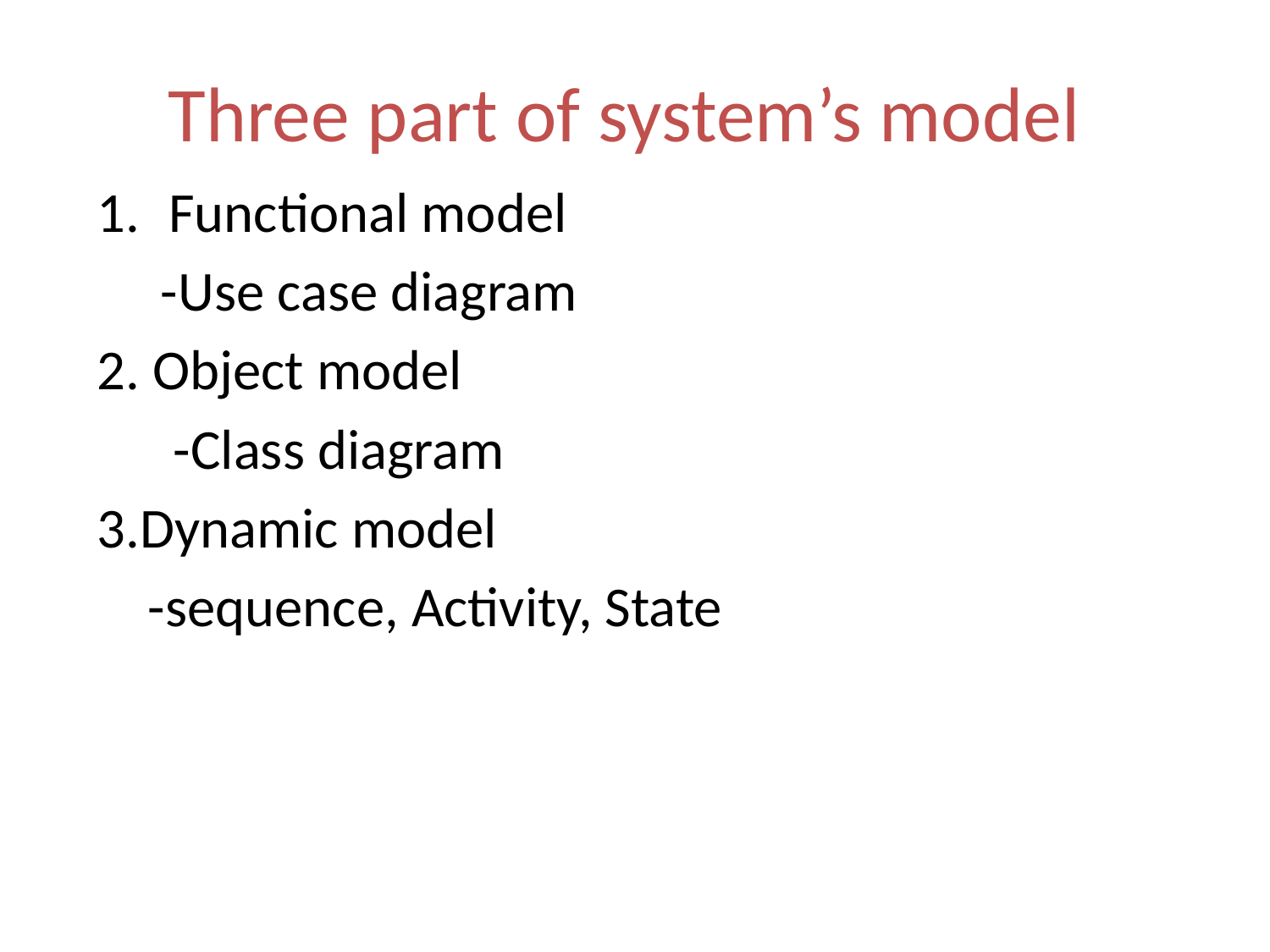

# Three part of system’s model
Functional model
     -Use case diagram
2. Object model
      -Class diagram
3.Dynamic model
    -sequence, Activity, State